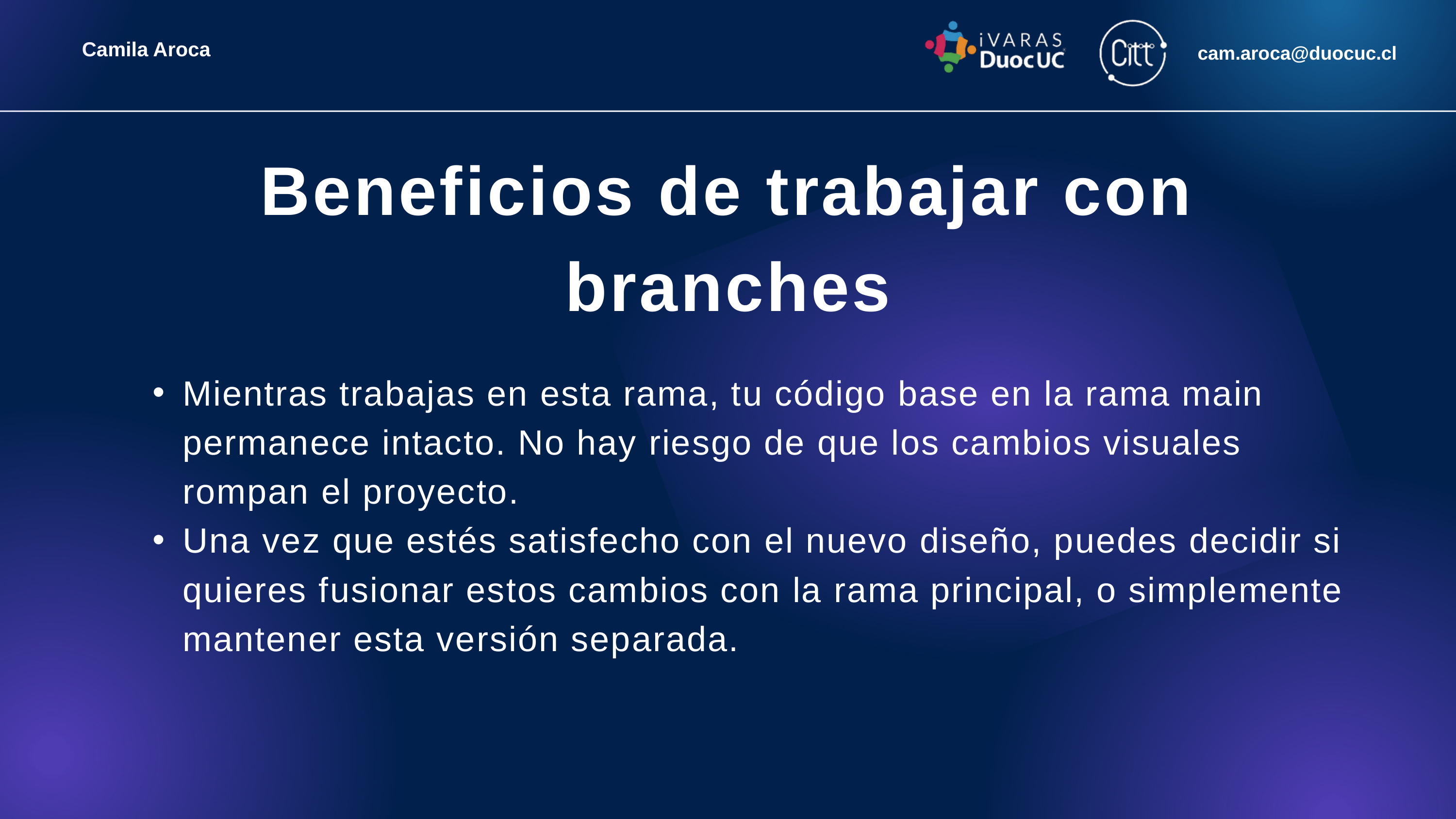

Camila Aroca
cam.aroca@duocuc.cl

Beneficios de trabajar con branches

Mientras trabajas en esta rama, tu código base en la rama main permanece intacto. No hay riesgo de que los cambios visuales rompan el proyecto.
Una vez que estés satisfecho con el nuevo diseño, puedes decidir si quieres fusionar estos cambios con la rama principal, o simplemente mantener esta versión separada.